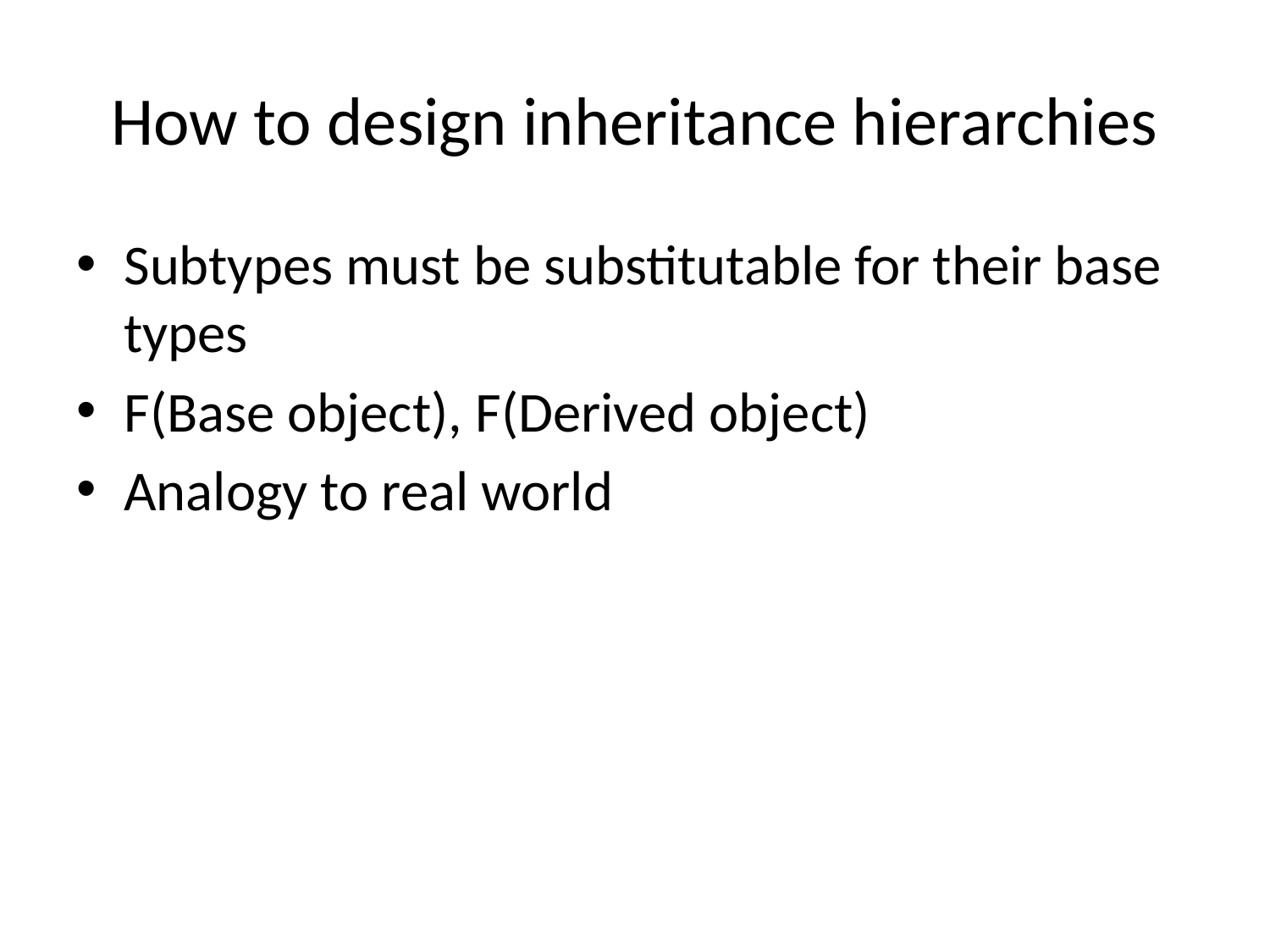

# How to design inheritance hierarchies
Subtypes must be substitutable for their base types
F(Base object), F(Derived object)
Analogy to real world